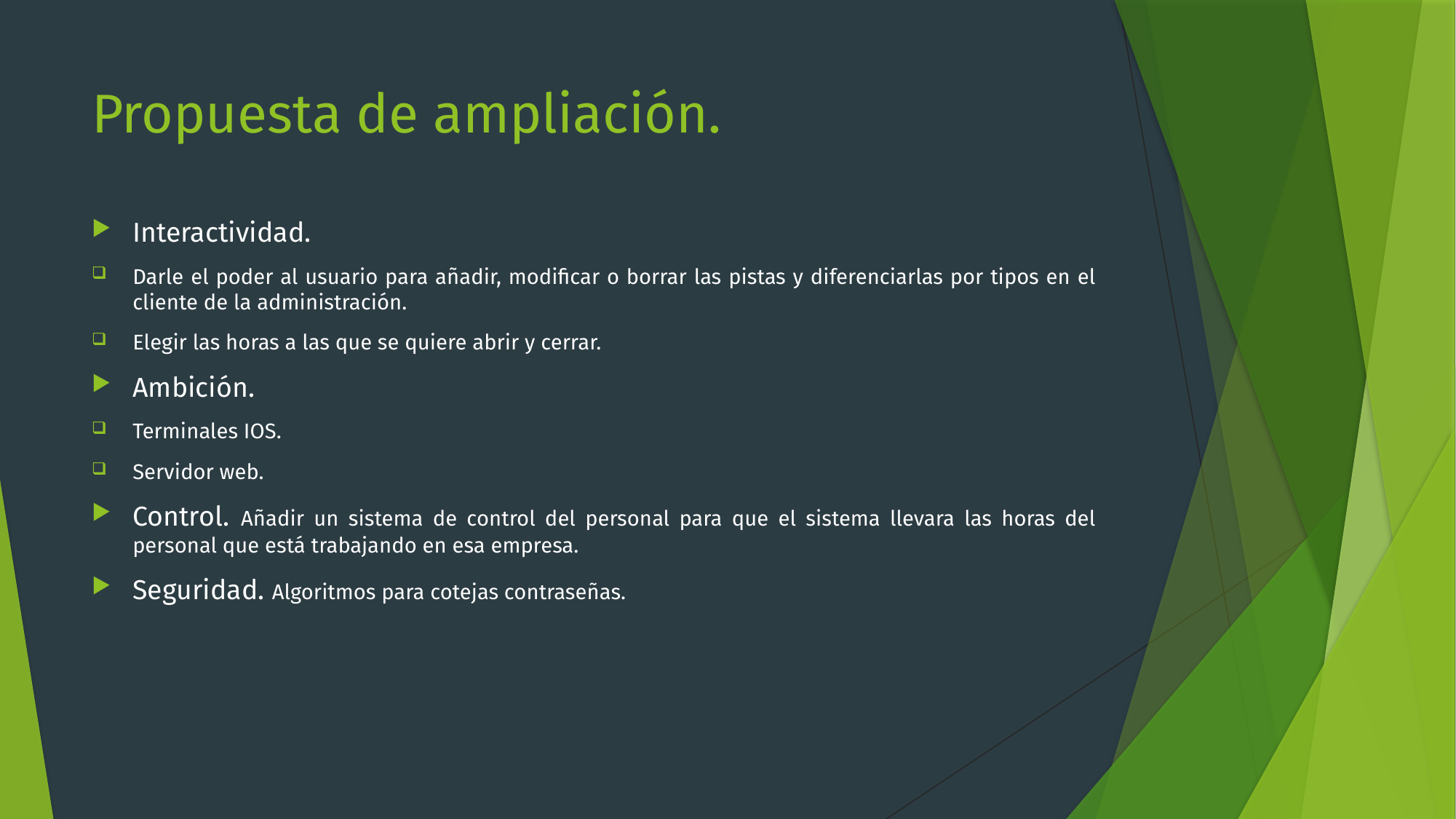

# Propuesta de ampliación.
Interactividad.
Darle el poder al usuario para añadir, modificar o borrar las pistas y diferenciarlas por tipos en el cliente de la administración.
Elegir las horas a las que se quiere abrir y cerrar.
Ambición.
Terminales IOS.
Servidor web.
Control. Añadir un sistema de control del personal para que el sistema llevara las horas del personal que está trabajando en esa empresa.
Seguridad. Algoritmos para cotejas contraseñas.